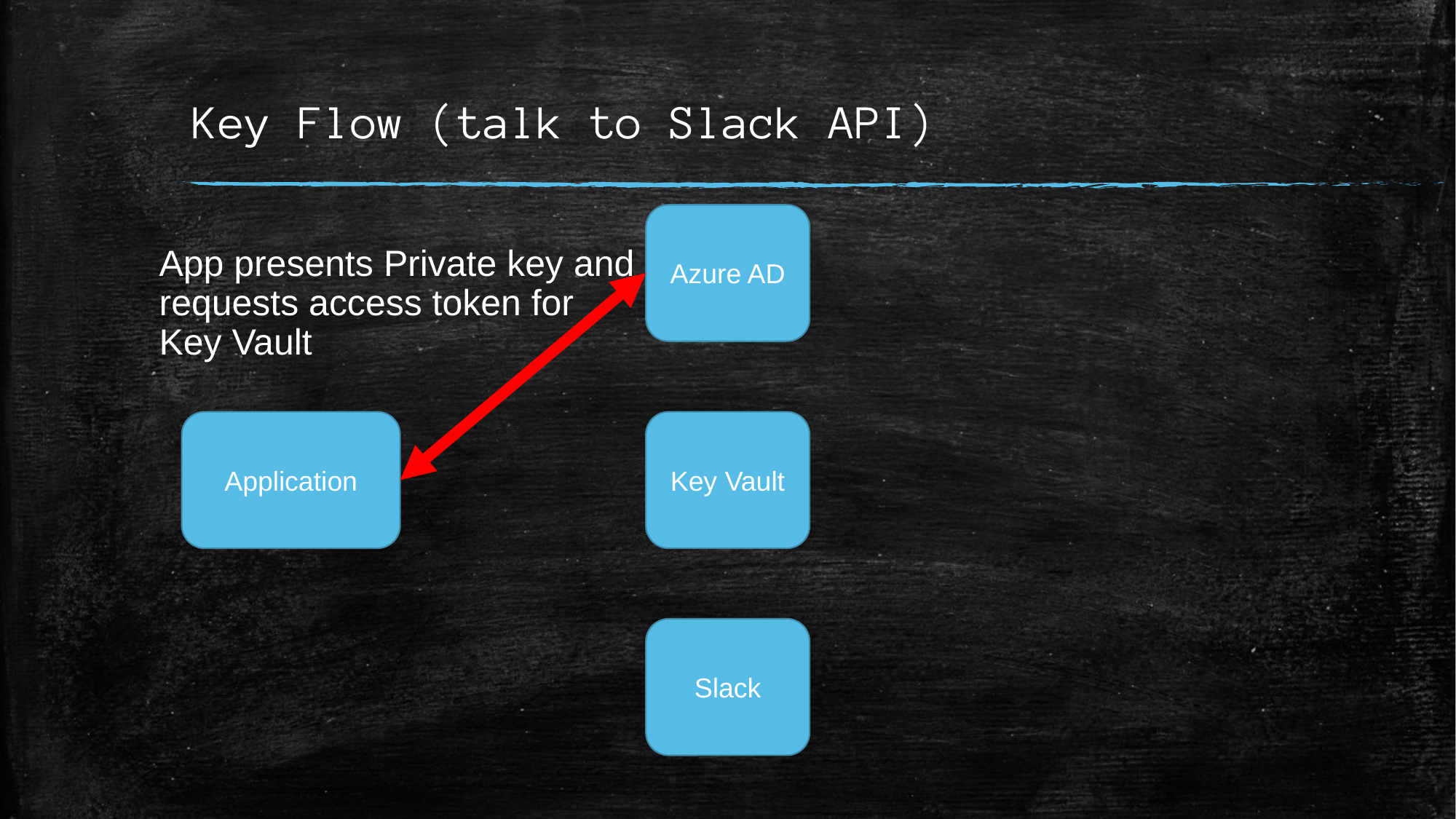

# Key Flow (talk to Slack API)
Azure AD
App presents Private key and
requests access token for
Key Vault
Application
Key Vault
Slack